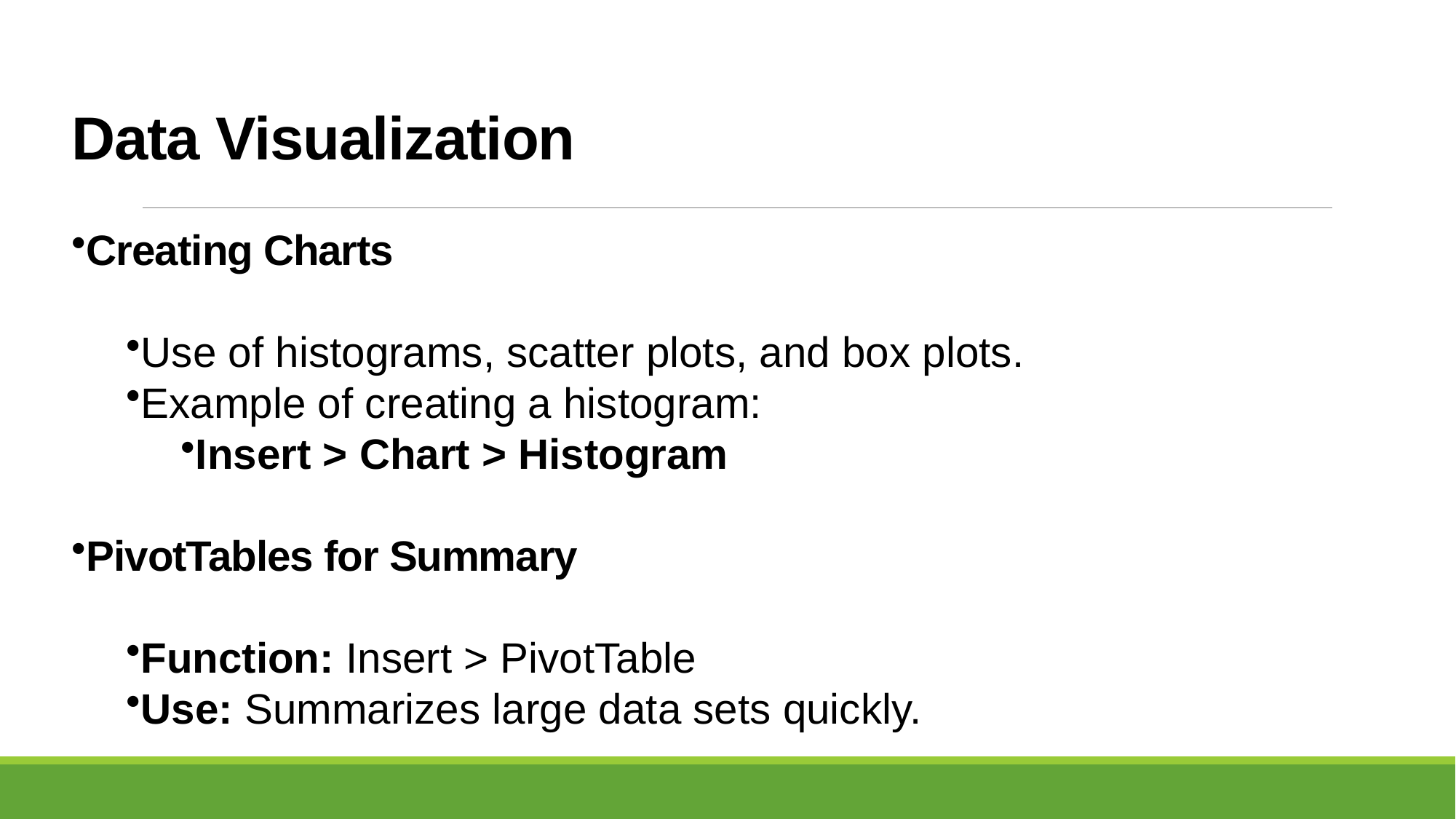

# Data Visualization
Creating Charts
Use of histograms, scatter plots, and box plots.
Example of creating a histogram:
Insert > Chart > Histogram
PivotTables for Summary
Function: Insert > PivotTable
Use: Summarizes large data sets quickly.